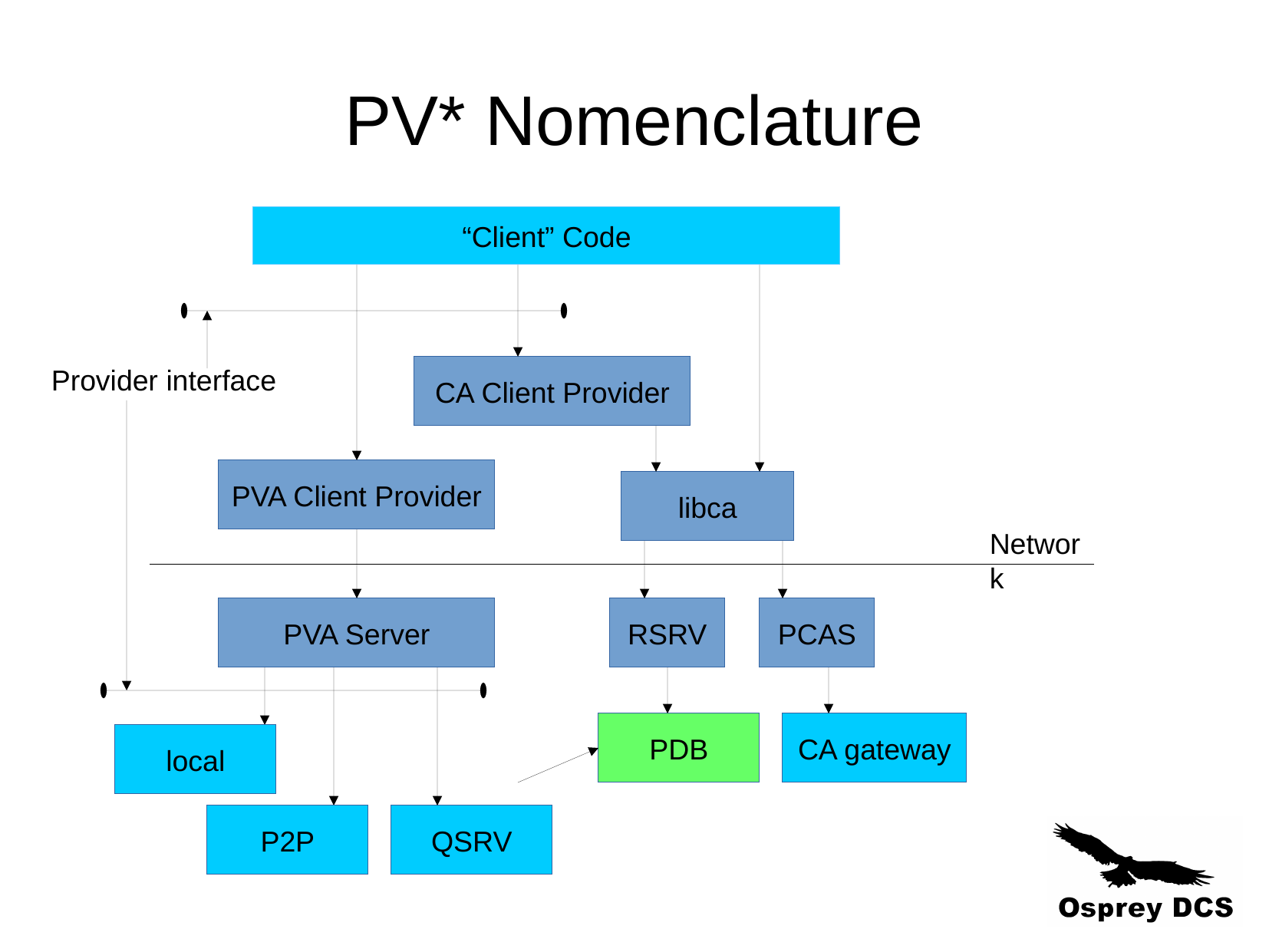

PV* Nomenclature
“Client” Code

Provider interface
CA Client Provider

PVA Client Provider
libca
Network

PVA Server
RSRV
PCAS

PDB
CA gateway
local

P2P
QSRV